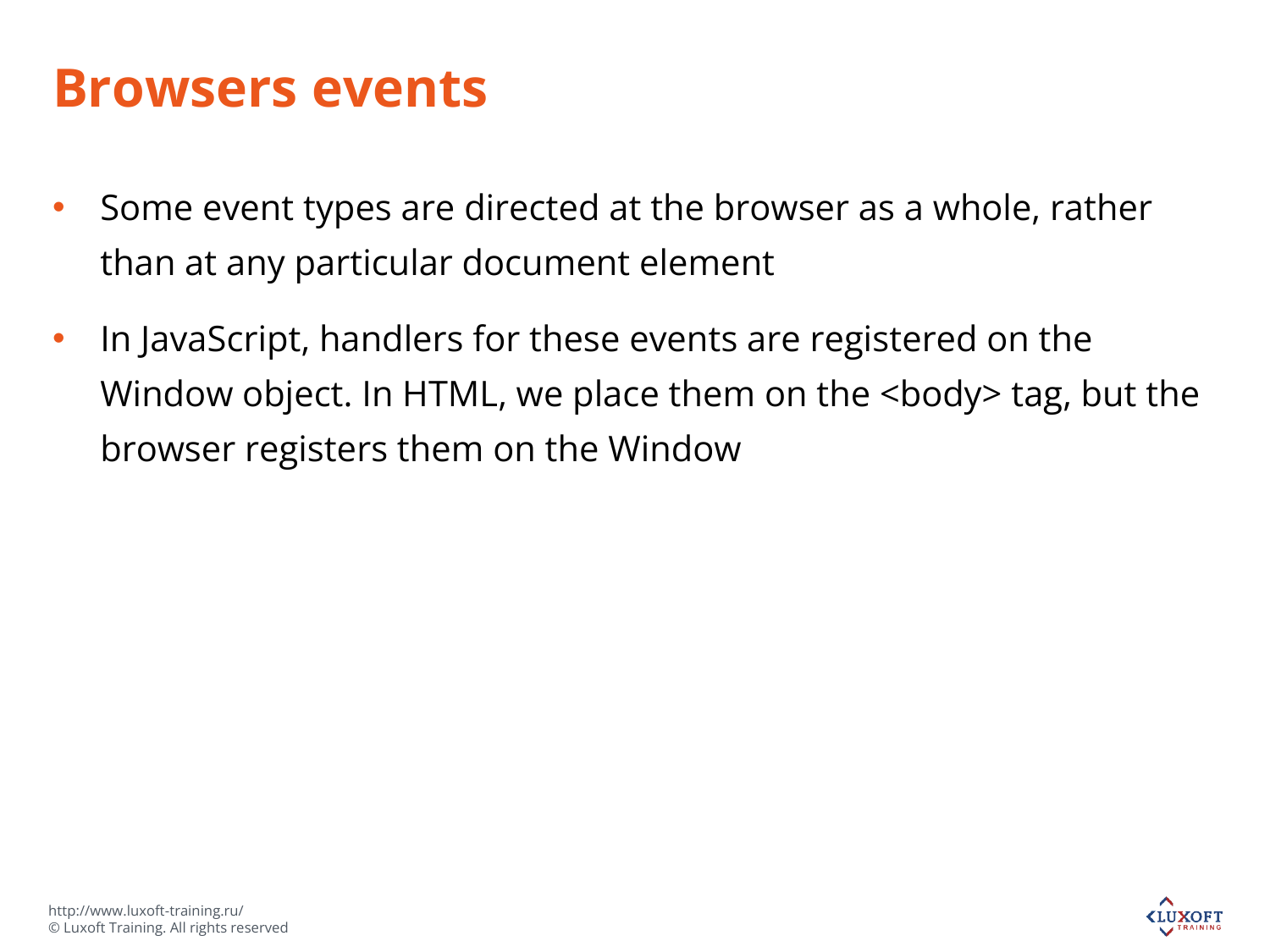

# Browsers events
Some event types are directed at the browser as a whole, rather than at any particular document element
In JavaScript, handlers for these events are registered on the Window object. In HTML, we place them on the <body> tag, but the browser registers them on the Window